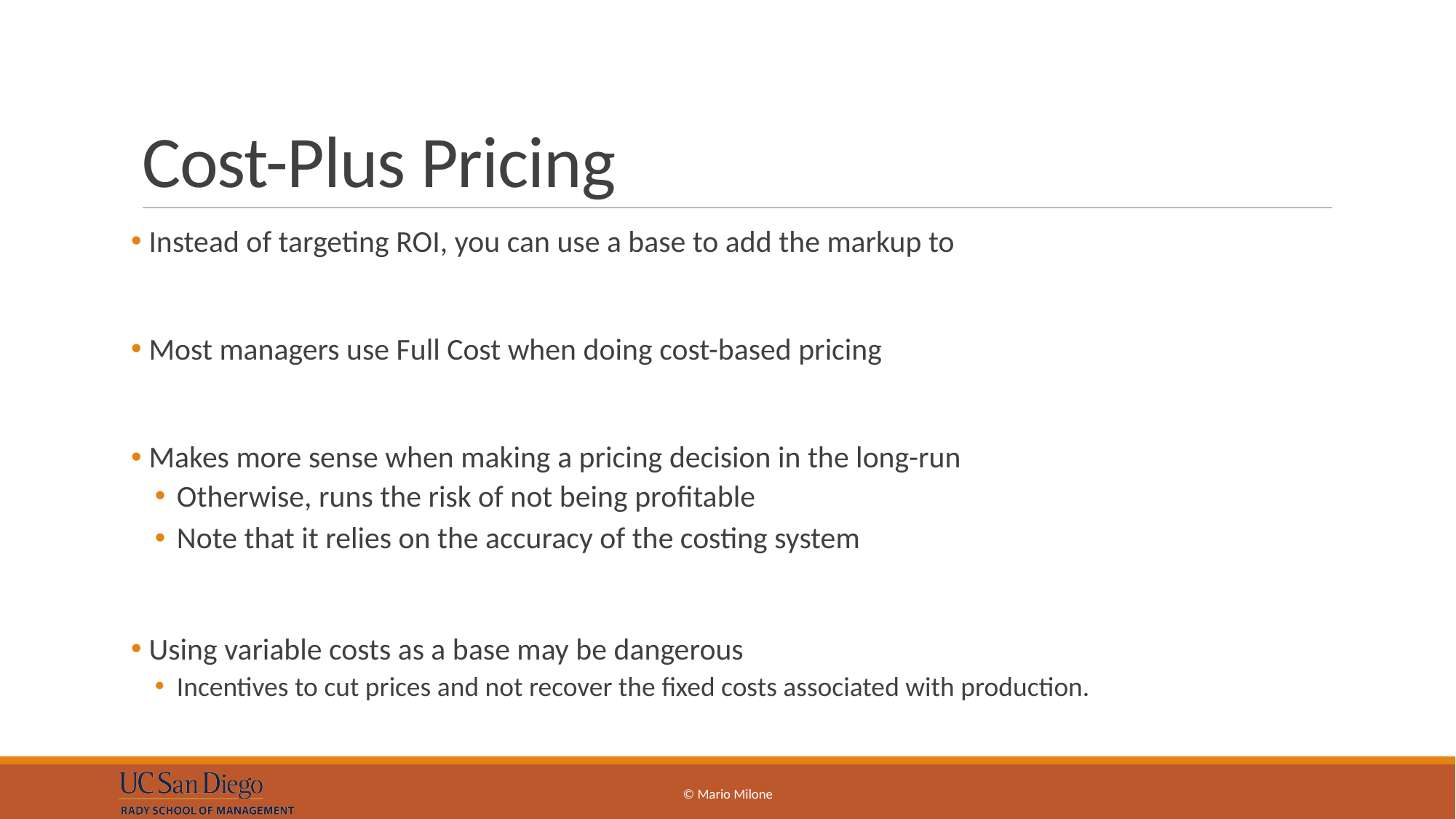

# Cost-Plus Pricing
 Instead of targeting ROI, you can use a base to add the markup to

 Most managers use Full Cost when doing cost-based pricing

 Makes more sense when making a pricing decision in the long-run
Otherwise, runs the risk of not being profitable
Note that it relies on the accuracy of the costing system

 Using variable costs as a base may be dangerous
Incentives to cut prices and not recover the fixed costs associated with production.
© Mario Milone
9